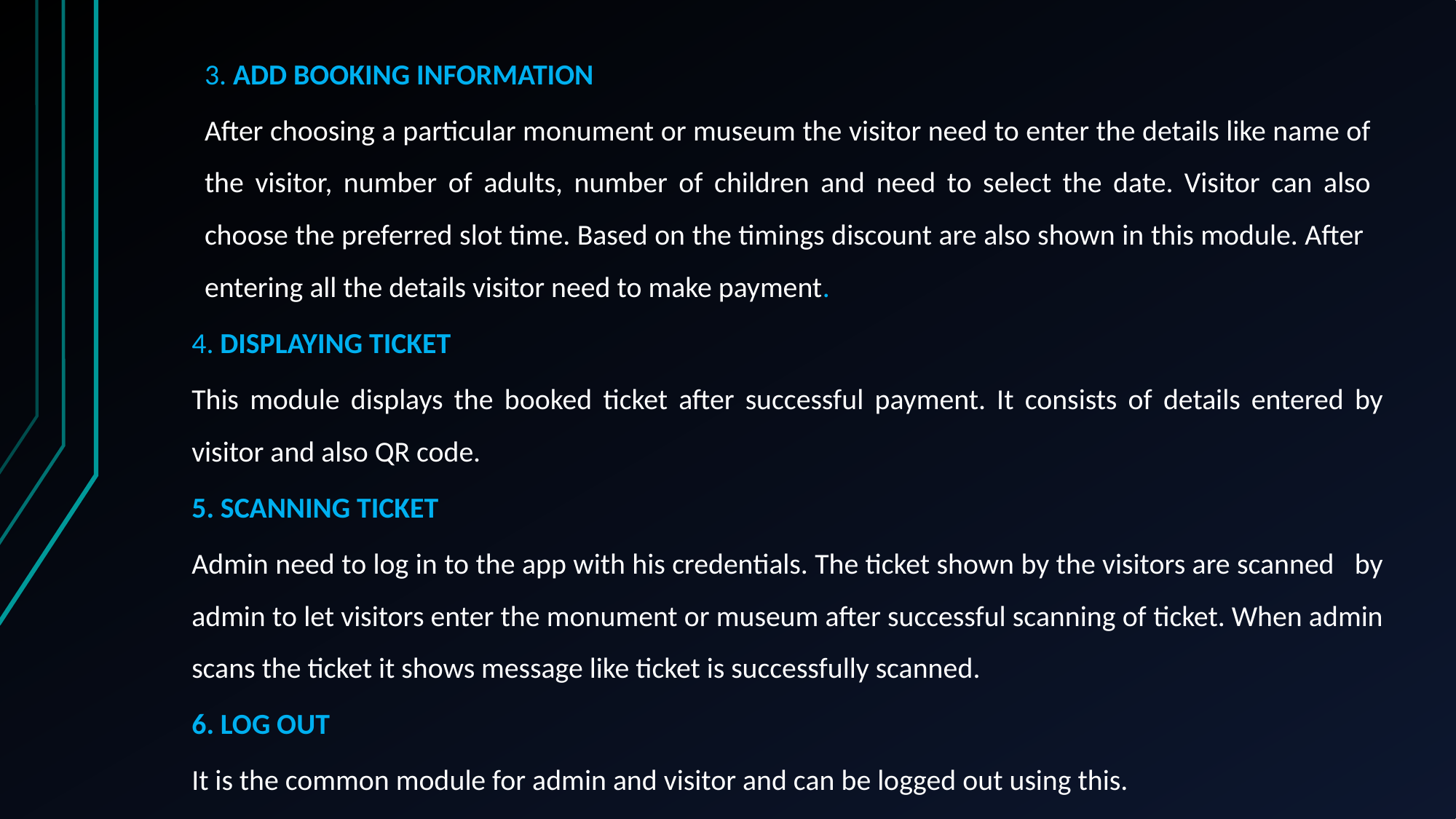

3. ADD BOOKING INFORMATION
After choosing a particular monument or museum the visitor need to enter the details like name of the visitor, number of adults, number of children and need to select the date. Visitor can also choose the preferred slot time. Based on the timings discount are also shown in this module. After  entering all the details visitor need to make payment.
4. DISPLAYING TICKET
This module displays the booked ticket after successful payment. It consists of details entered by visitor and also QR code.
5. SCANNING TICKET
Admin need to log in to the app with his credentials. The ticket shown by the visitors are scanned   by admin to let visitors enter the monument or museum after successful scanning of ticket. When admin scans the ticket it shows message like ticket is successfully scanned.
6. LOG OUT
It is the common module for admin and visitor and can be logged out using this.